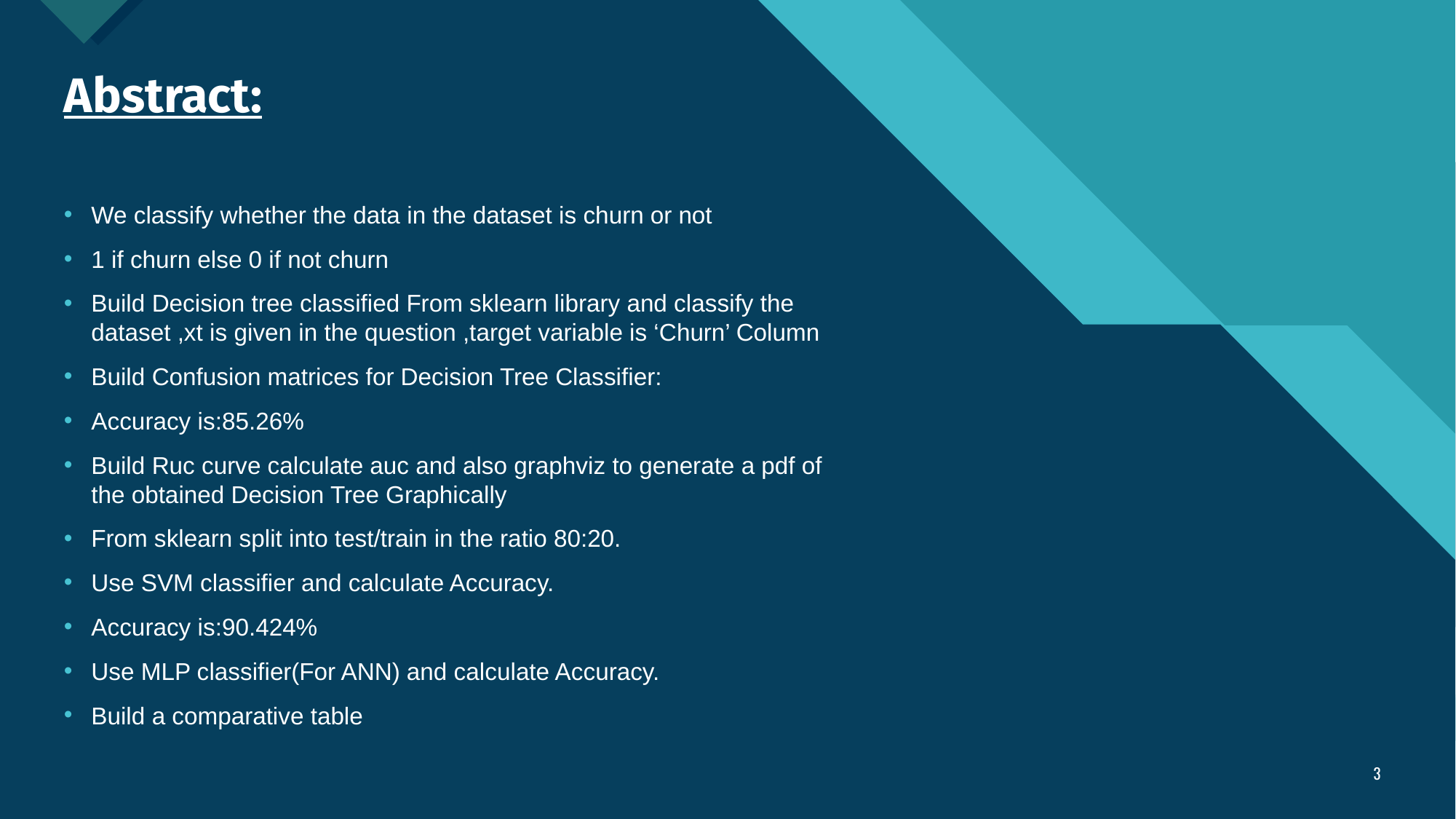

# Abstract:
We classify whether the data in the dataset is churn or not
1 if churn else 0 if not churn
Build Decision tree classified From sklearn library and classify the dataset ,xt is given in the question ,target variable is ‘Churn’ Column
Build Confusion matrices for Decision Tree Classifier:
Accuracy is:85.26%
Build Ruc curve calculate auc and also graphviz to generate a pdf of the obtained Decision Tree Graphically
From sklearn split into test/train in the ratio 80:20.
Use SVM classifier and calculate Accuracy.
Accuracy is:90.424%
Use MLP classifier(For ANN) and calculate Accuracy.
Build a comparative table

3